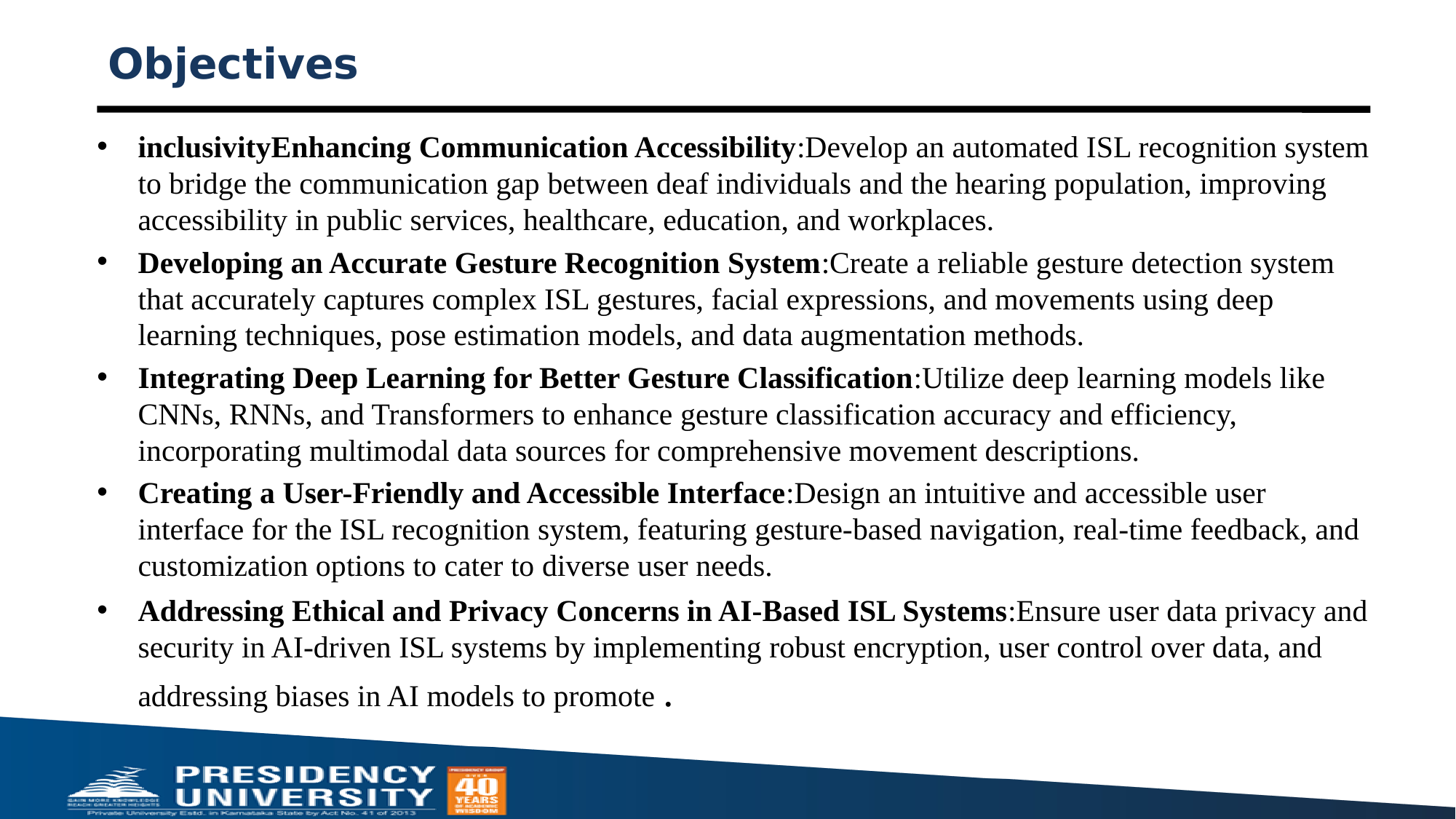

# Objectives
inclusivityEnhancing Communication Accessibility:Develop an automated ISL recognition system to bridge the communication gap between deaf individuals and the hearing population, improving accessibility in public services, healthcare, education, and workplaces.
Developing an Accurate Gesture Recognition System:Create a reliable gesture detection system that accurately captures complex ISL gestures, facial expressions, and movements using deep learning techniques, pose estimation models, and data augmentation methods.
Integrating Deep Learning for Better Gesture Classification:Utilize deep learning models like CNNs, RNNs, and Transformers to enhance gesture classification accuracy and efficiency, incorporating multimodal data sources for comprehensive movement descriptions.
Creating a User-Friendly and Accessible Interface:Design an intuitive and accessible user interface for the ISL recognition system, featuring gesture-based navigation, real-time feedback, and customization options to cater to diverse user needs.
Addressing Ethical and Privacy Concerns in AI-Based ISL Systems:Ensure user data privacy and security in AI-driven ISL systems by implementing robust encryption, user control over data, and addressing biases in AI models to promote .